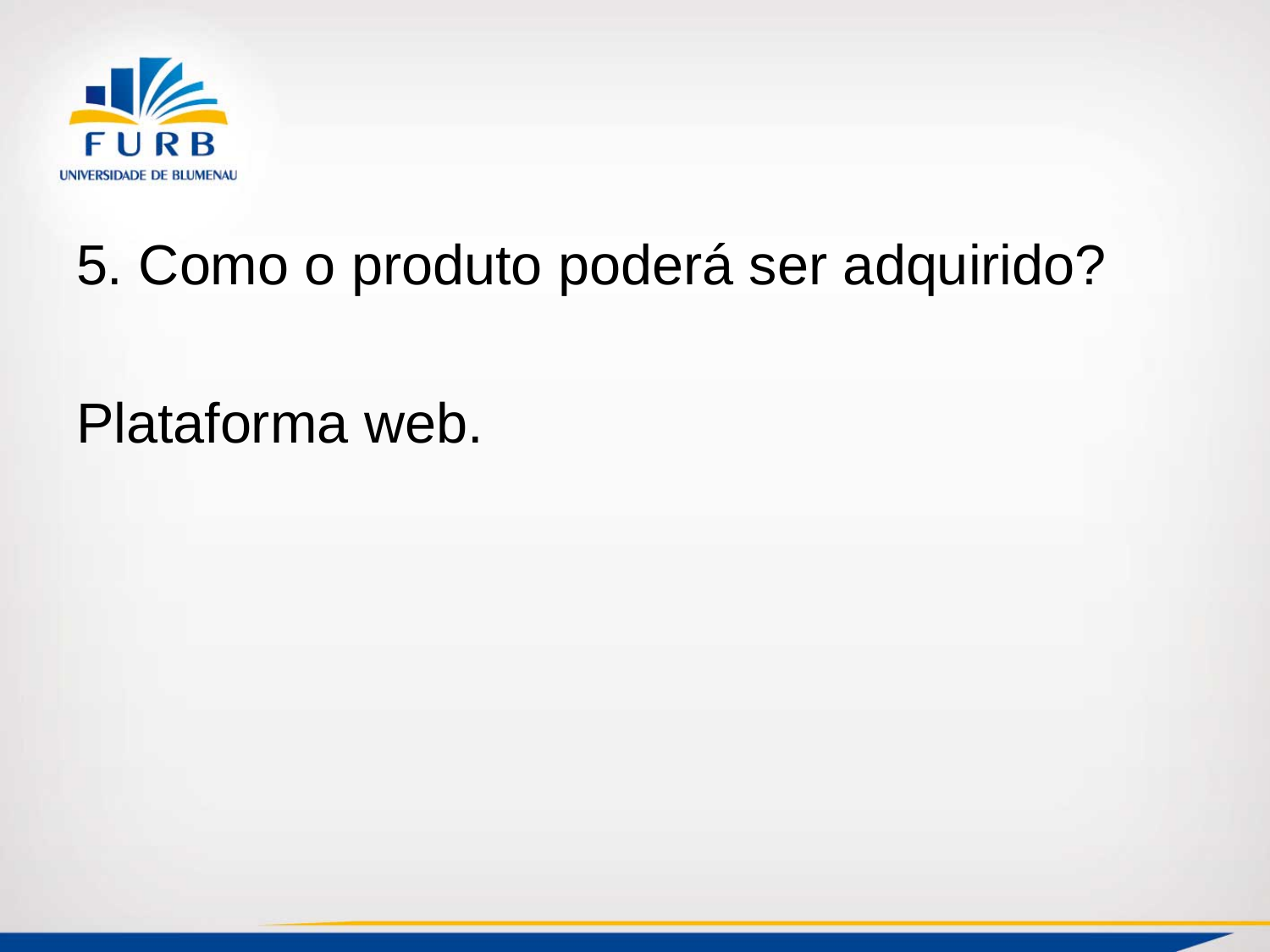

5. Como o produto poderá ser adquirido?

Plataforma web.